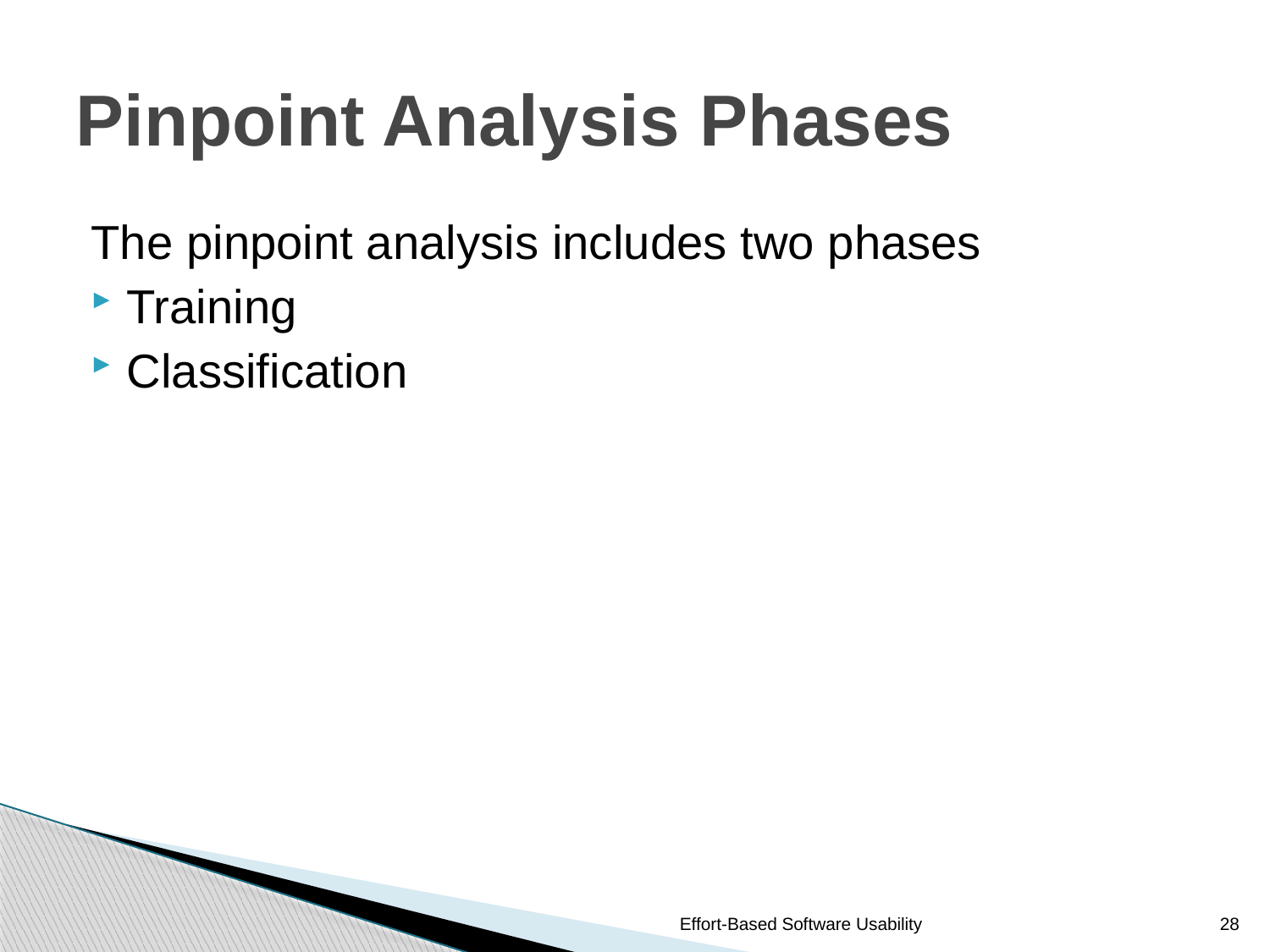

# Pinpoint Analysis Phases
The pinpoint analysis includes two phases
Training
Classification

Effort-Based Software Usability
28